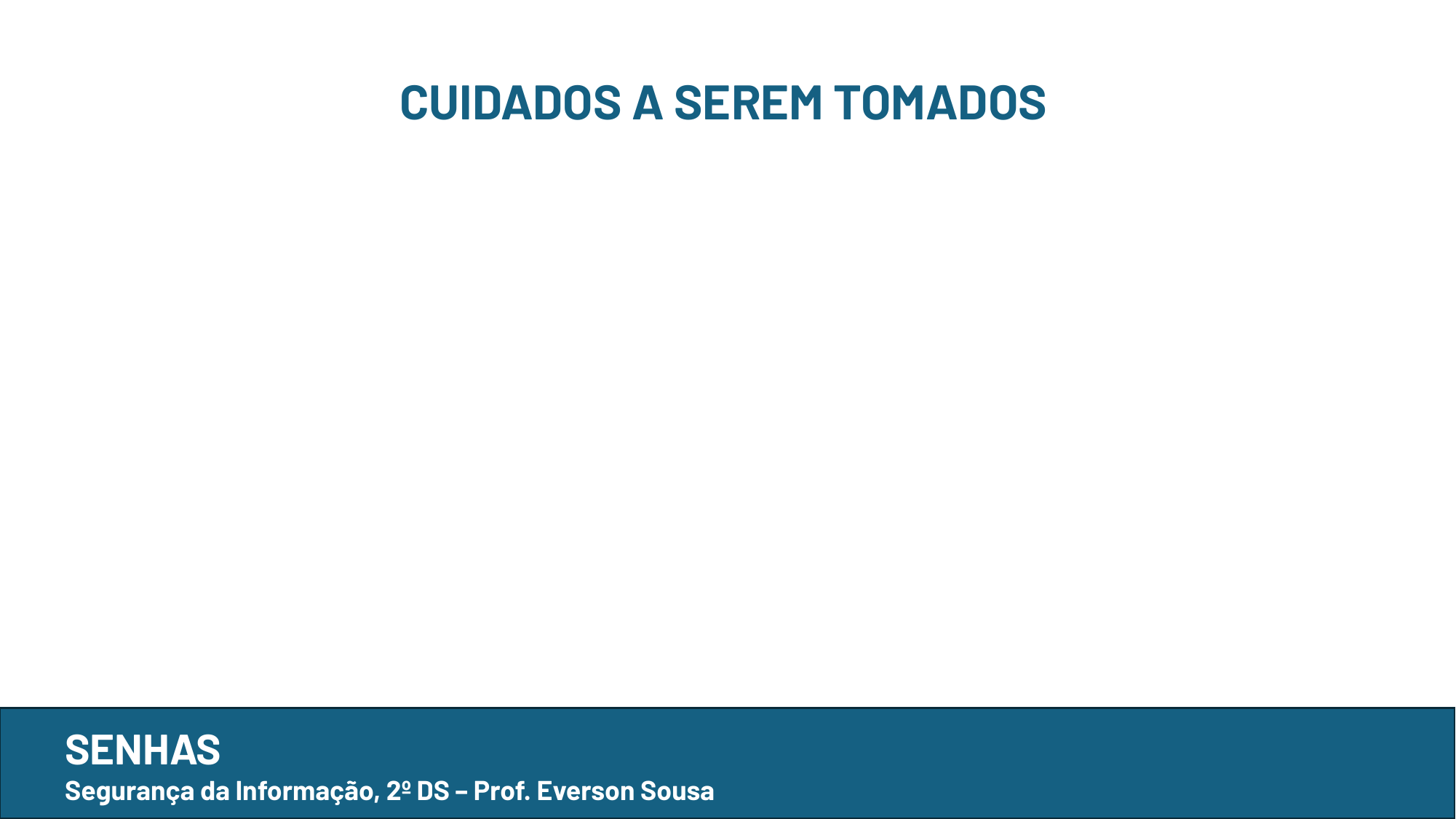

CUIDADOS A SEREM TOMADOS

SENHAS
Segurança da Informação, 2º DS – Prof. Everson Sousa